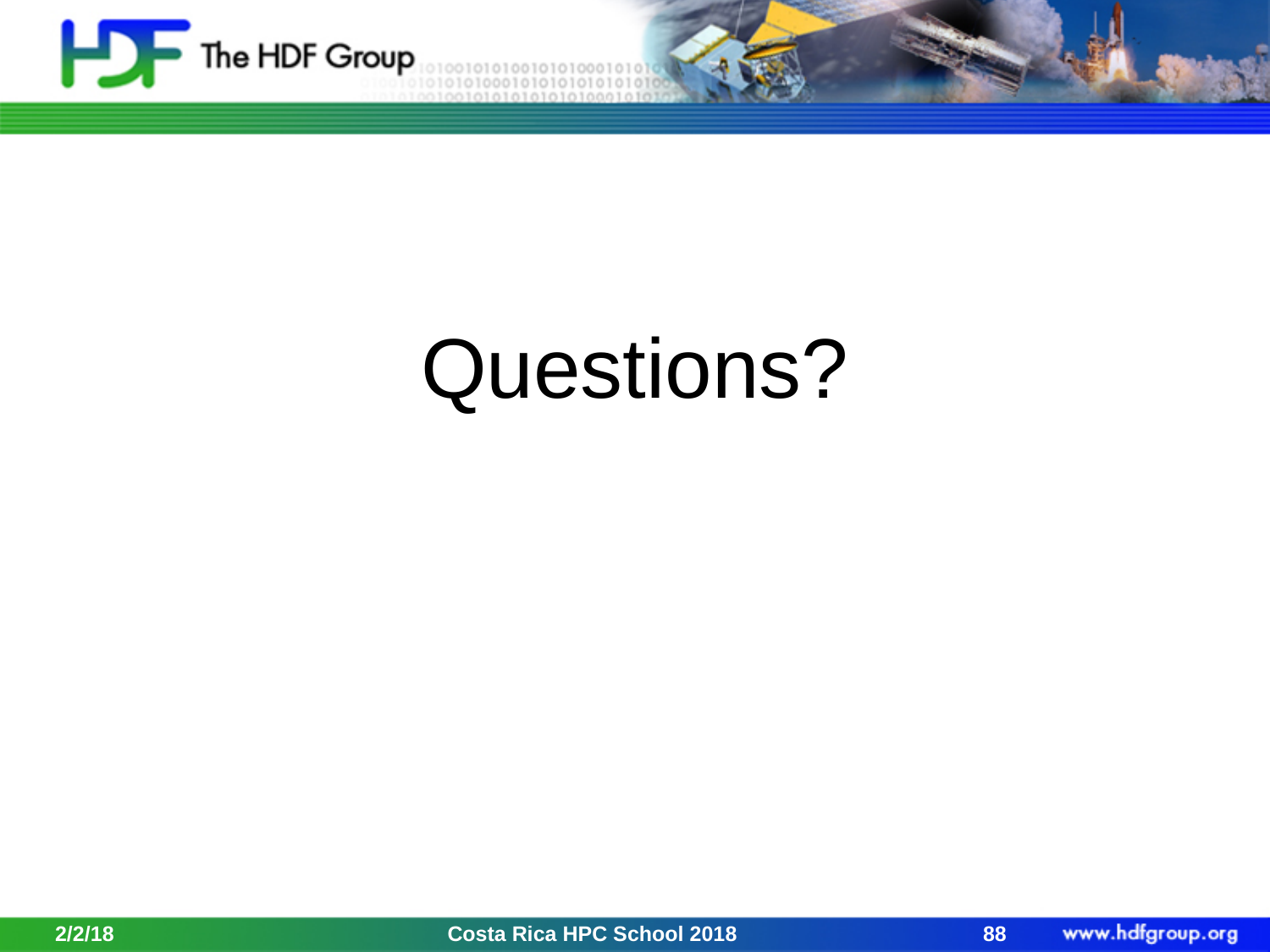

# Questions?

2/2/18
Costa Rica HPC School 2018
88